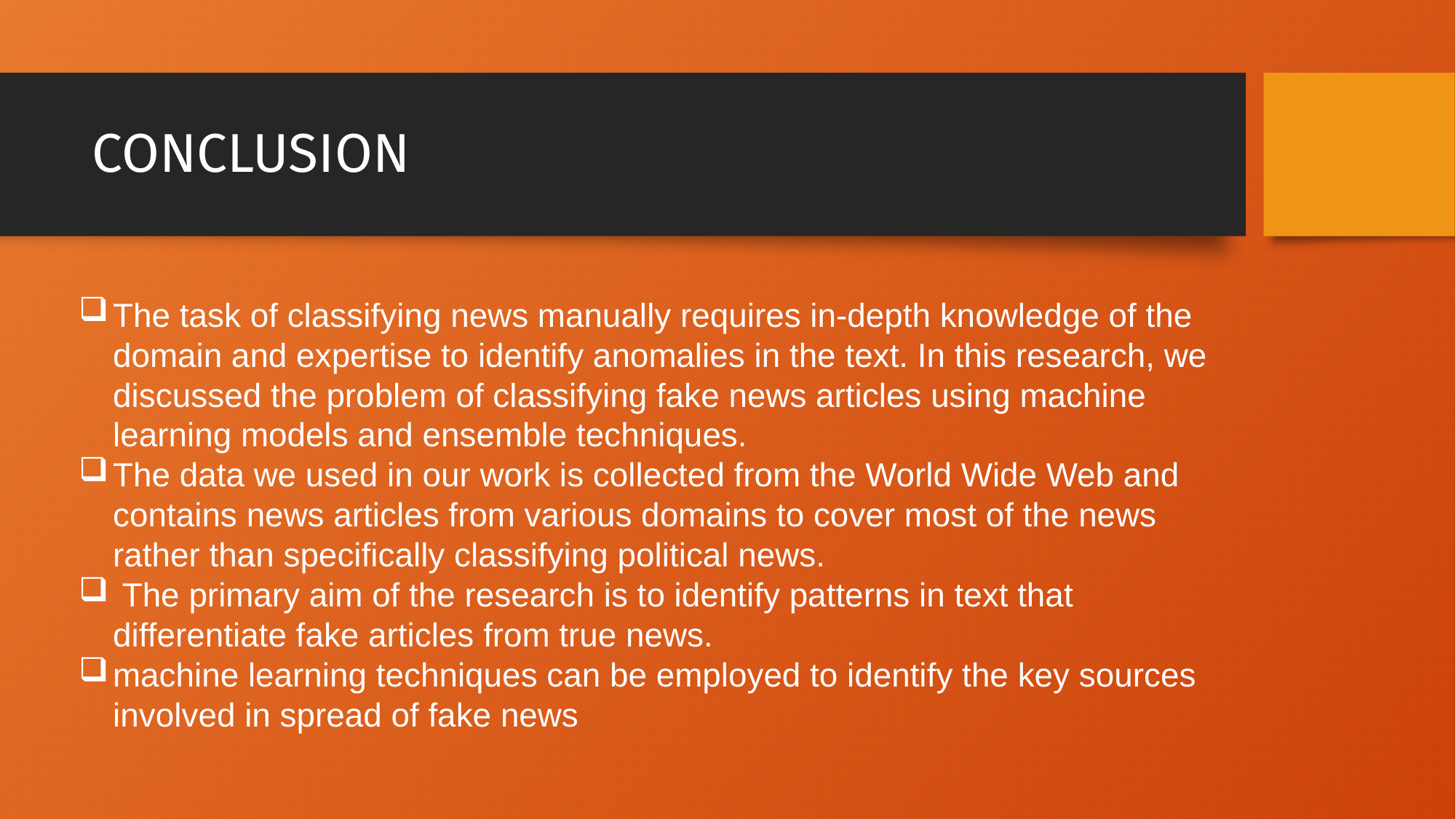

# CONCLUSION
The task of classifying news manually requires in-depth knowledge of the domain and expertise to identify anomalies in the text. In this research, we discussed the problem of classifying fake news articles using machine learning models and ensemble techniques.
The data we used in our work is collected from the World Wide Web and contains news articles from various domains to cover most of the news rather than specifically classifying political news.
 The primary aim of the research is to identify patterns in text that differentiate fake articles from true news.
machine learning techniques can be employed to identify the key sources involved in spread of fake news